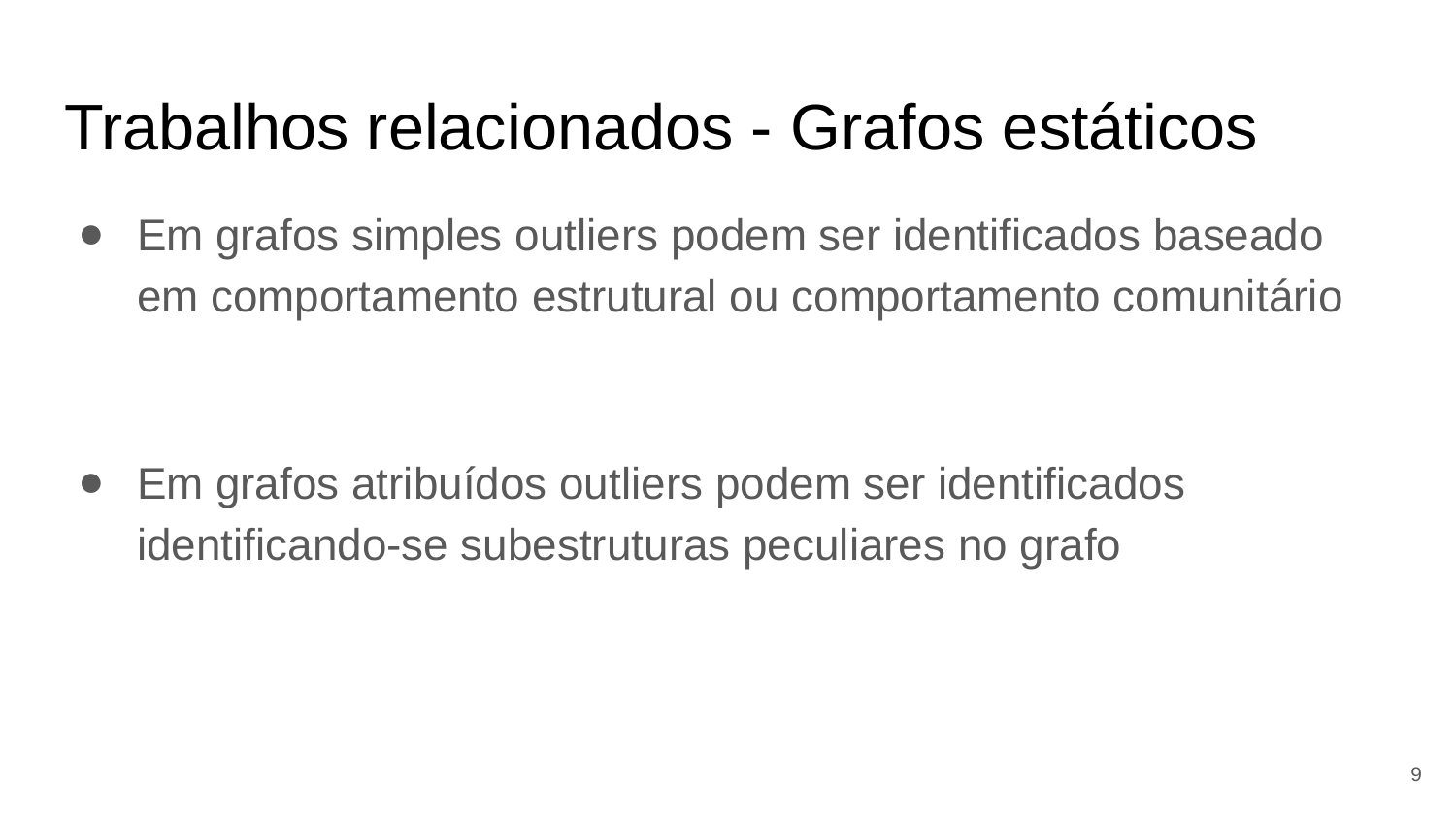

# Trabalhos relacionados - Grafos estáticos
Em grafos simples outliers podem ser identificados baseado em comportamento estrutural ou comportamento comunitário

Em grafos atribuídos outliers podem ser identificados identificando-se subestruturas peculiares no grafo

9